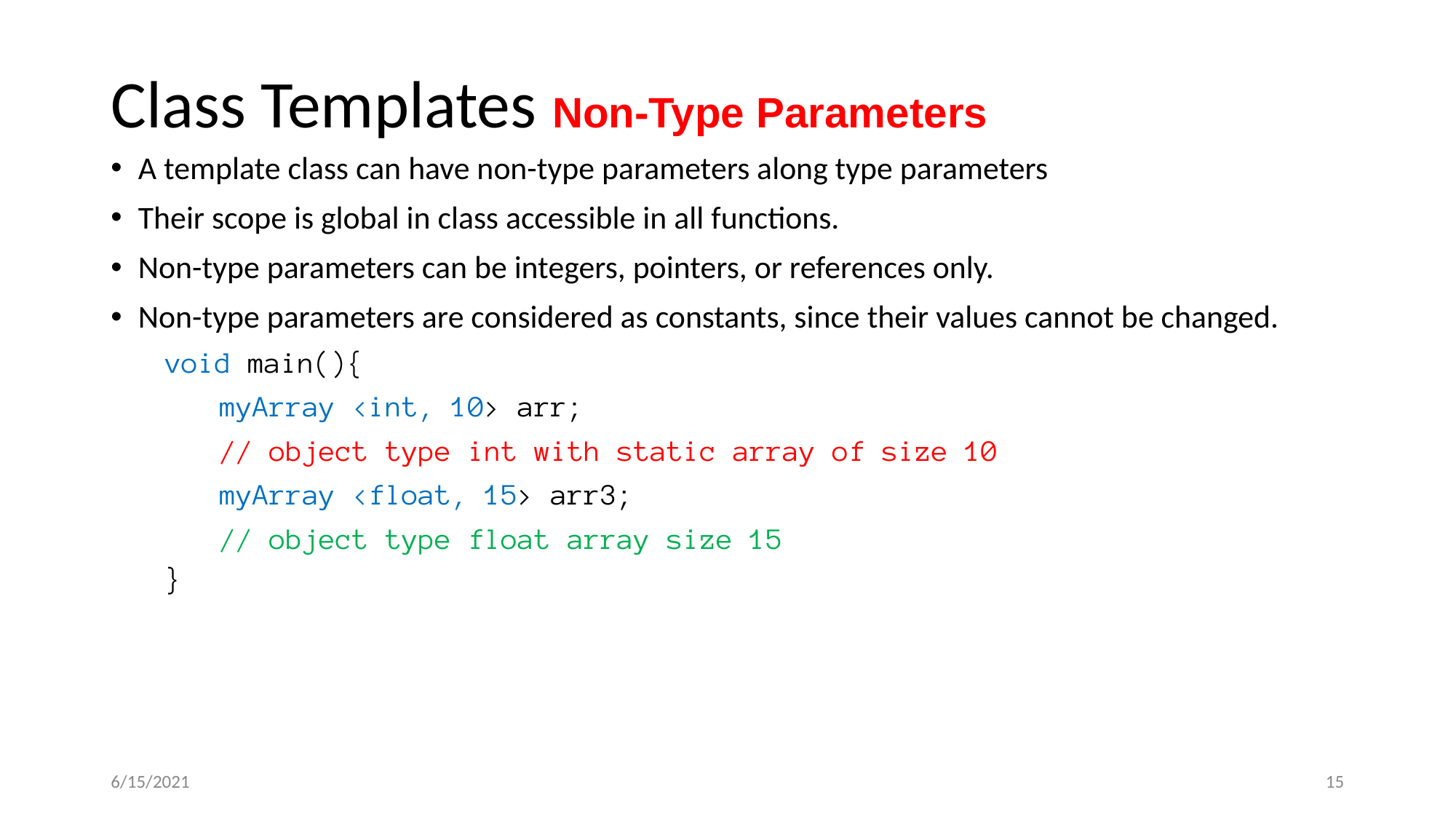

# Class Templates Non-Type Parameters
A template class can have non-type parameters along type parameters
Their scope is global in class accessible in all functions.
Non-type parameters can be integers, pointers, or references only.
Non-type parameters are considered as constants, since their values cannot be changed.
void main(){
myArray <int, 10> arr;
// object type int with static array of size 10
myArray <float, 15> arr3;
// object type float array size 15
}

6/15/2021
15